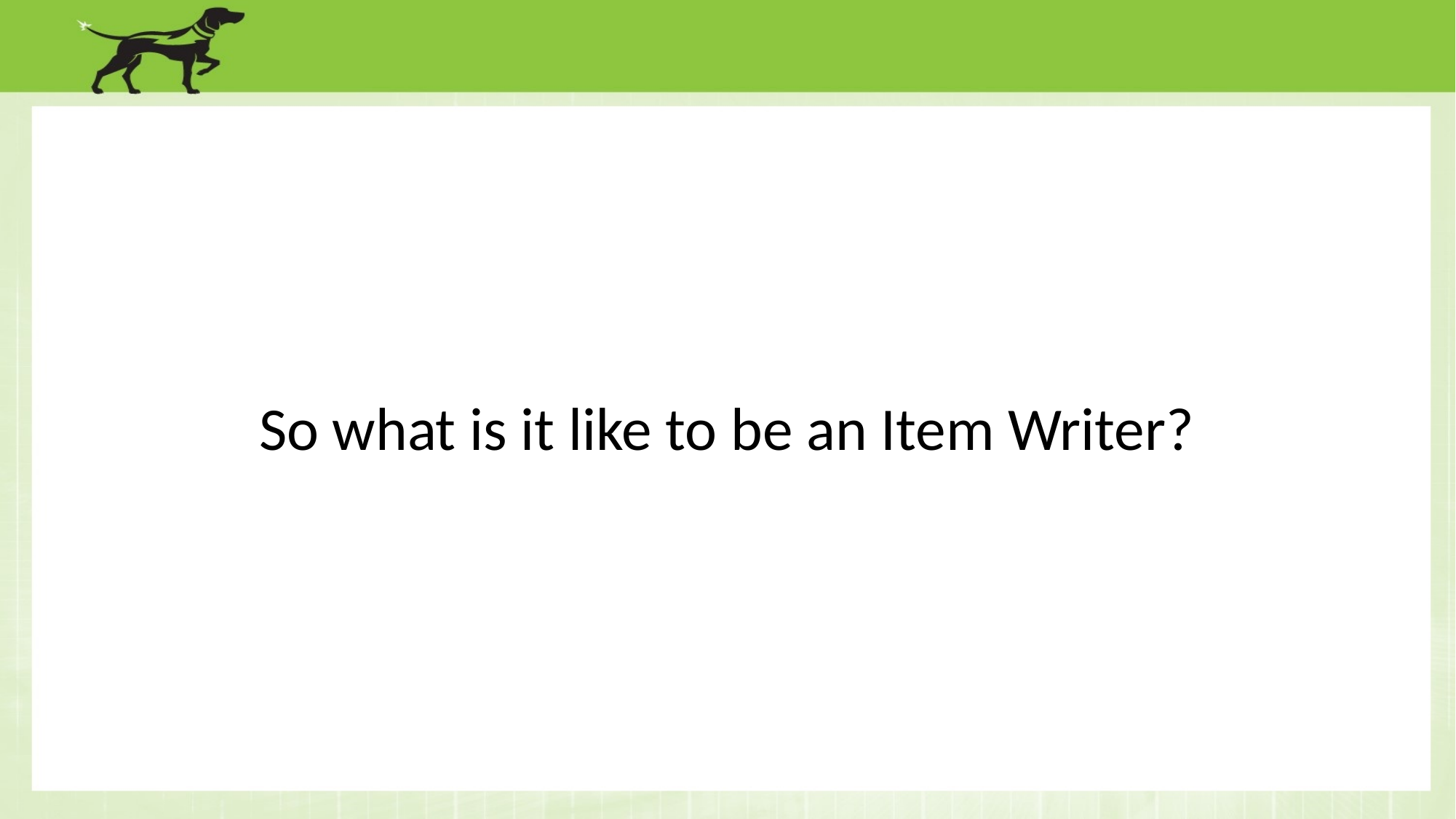

So what is it like to be an Item Writer?